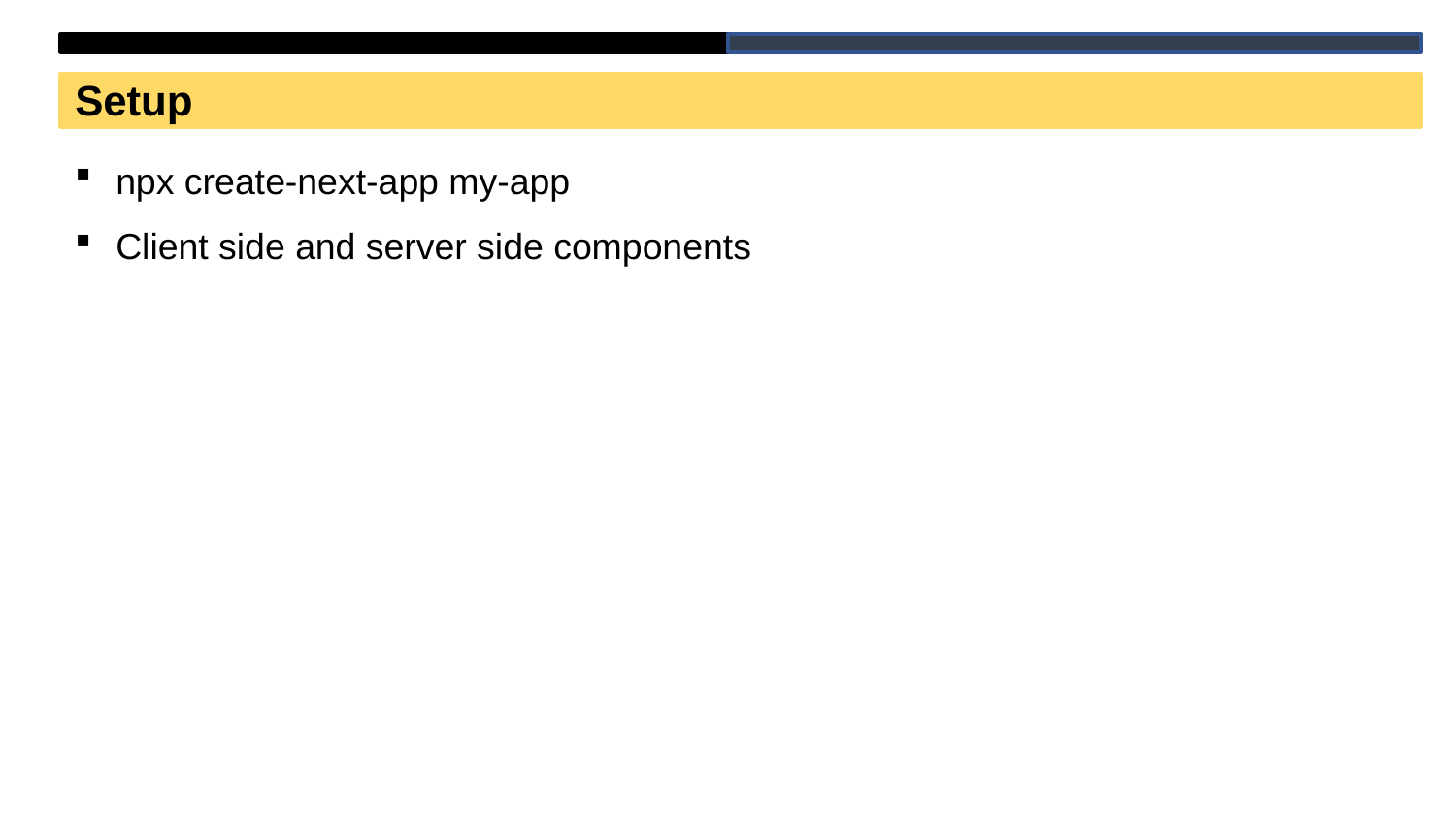

Setup

npx create-next-app my-app
Client side and server side components